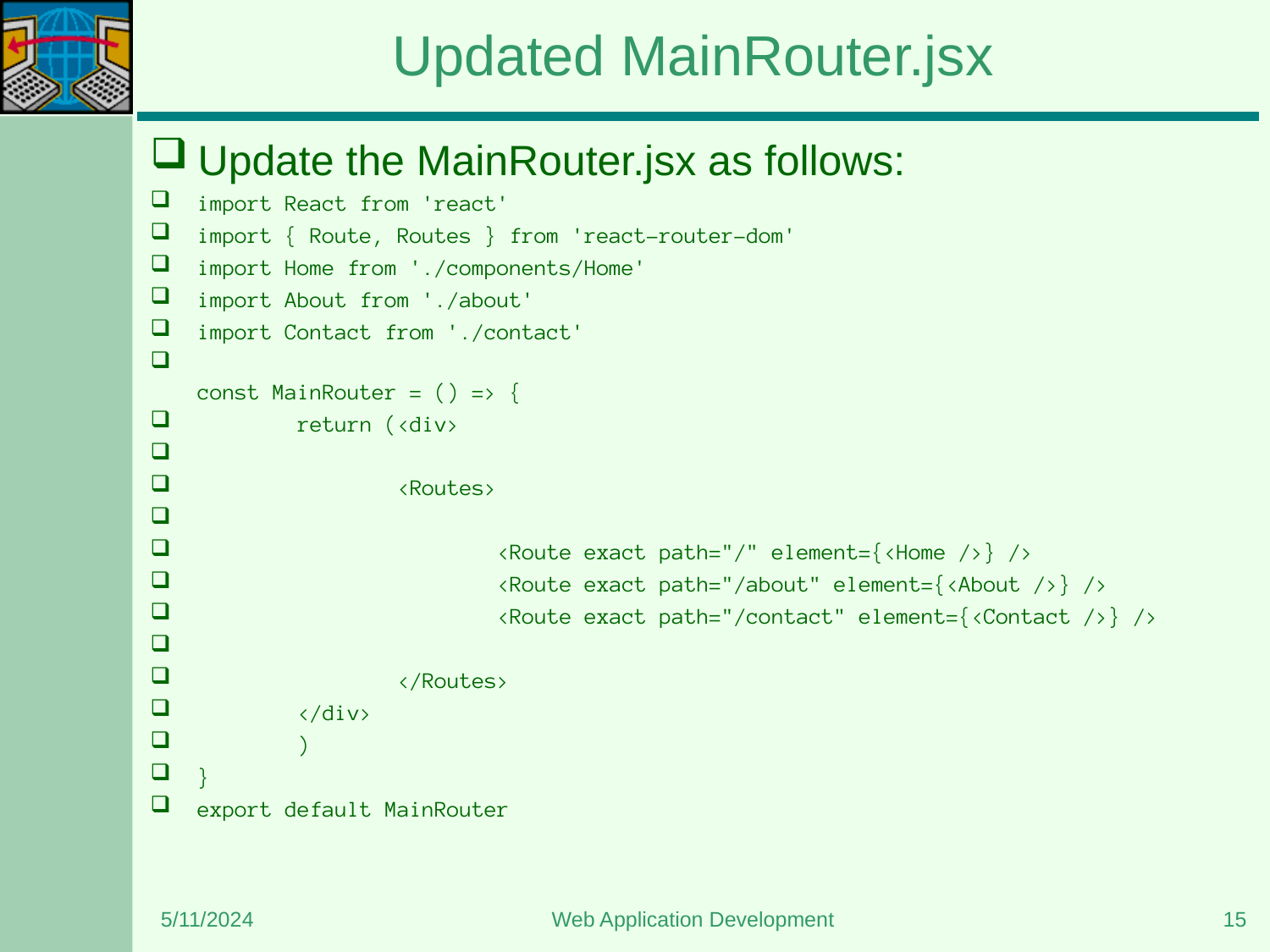

# Updated MainRouter.jsx
Update the MainRouter.jsx as follows:
import React from 'react'
import { Route, Routes } from 'react-router-dom'
import Home from './components/Home'
import About from './about'
import Contact from './contact'
const MainRouter = () => {
        return (<div>

                <Routes>

                        <Route exact path="/" element={<Home />} />
                        <Route exact path="/about" element={<About />} />
                        <Route exact path="/contact" element={<Contact />} />

                </Routes>
        </div>
        )
}
export default MainRouter

5/11/2024
Web Application Development
15